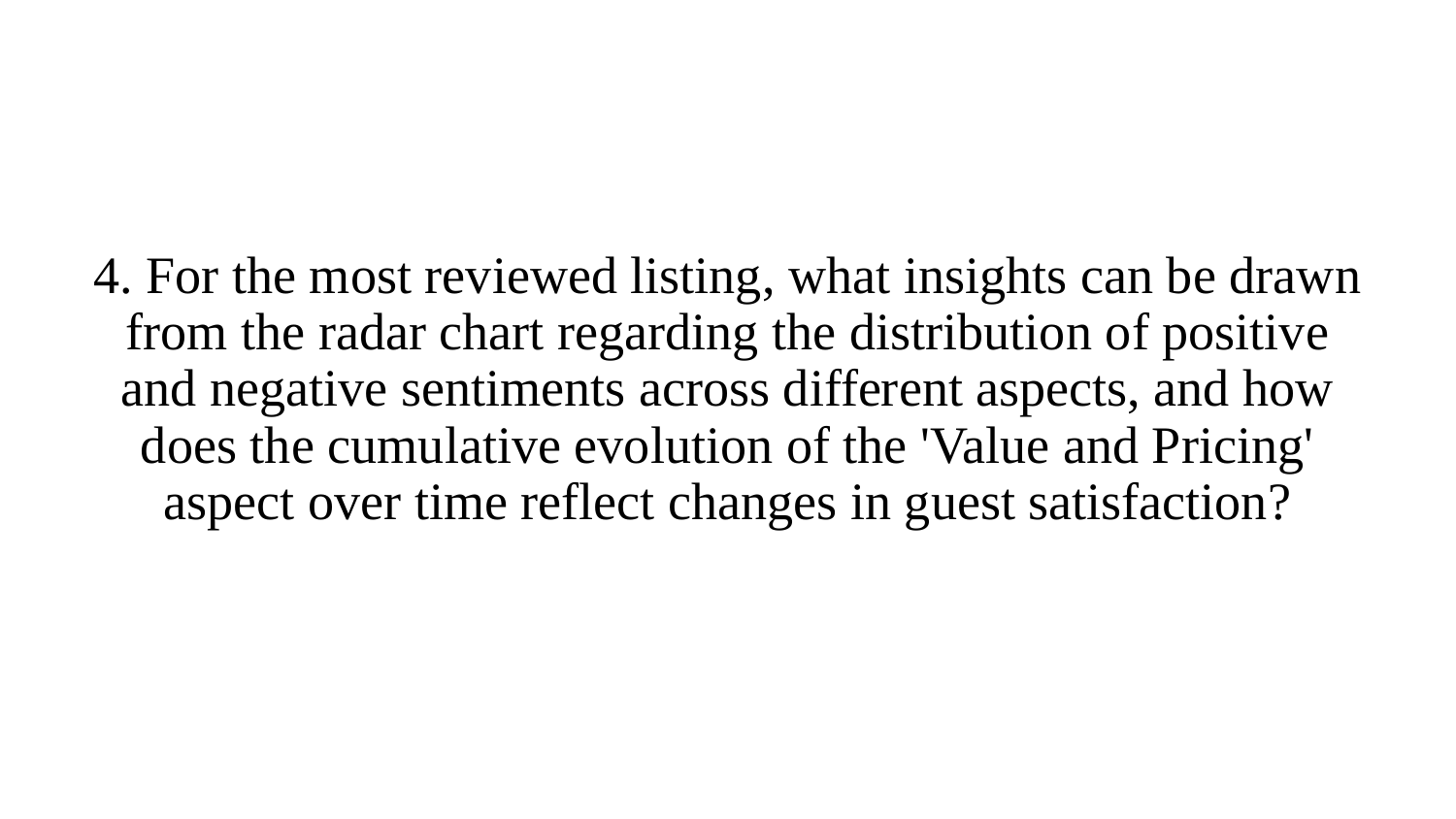

4. For the most reviewed listing, what insights can be drawn from the radar chart regarding the distribution of positive and negative sentiments across different aspects, and how does the cumulative evolution of the 'Value and Pricing' aspect over time reflect changes in guest satisfaction?